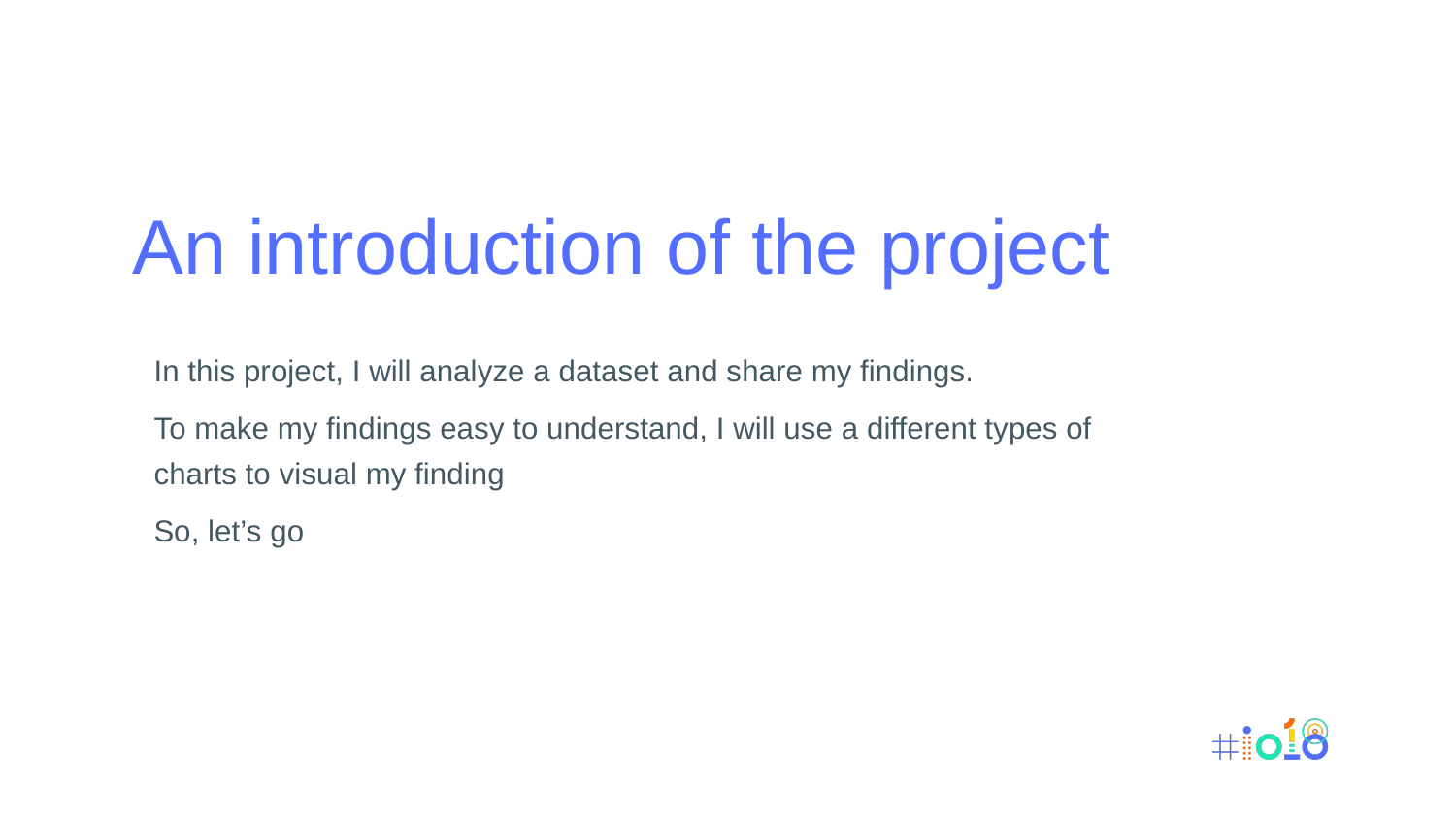

# An introduction of the project
In this project, I will analyze a dataset and share my findings.
To make my findings easy to understand, I will use a different types of charts to visual my finding
So, let’s go